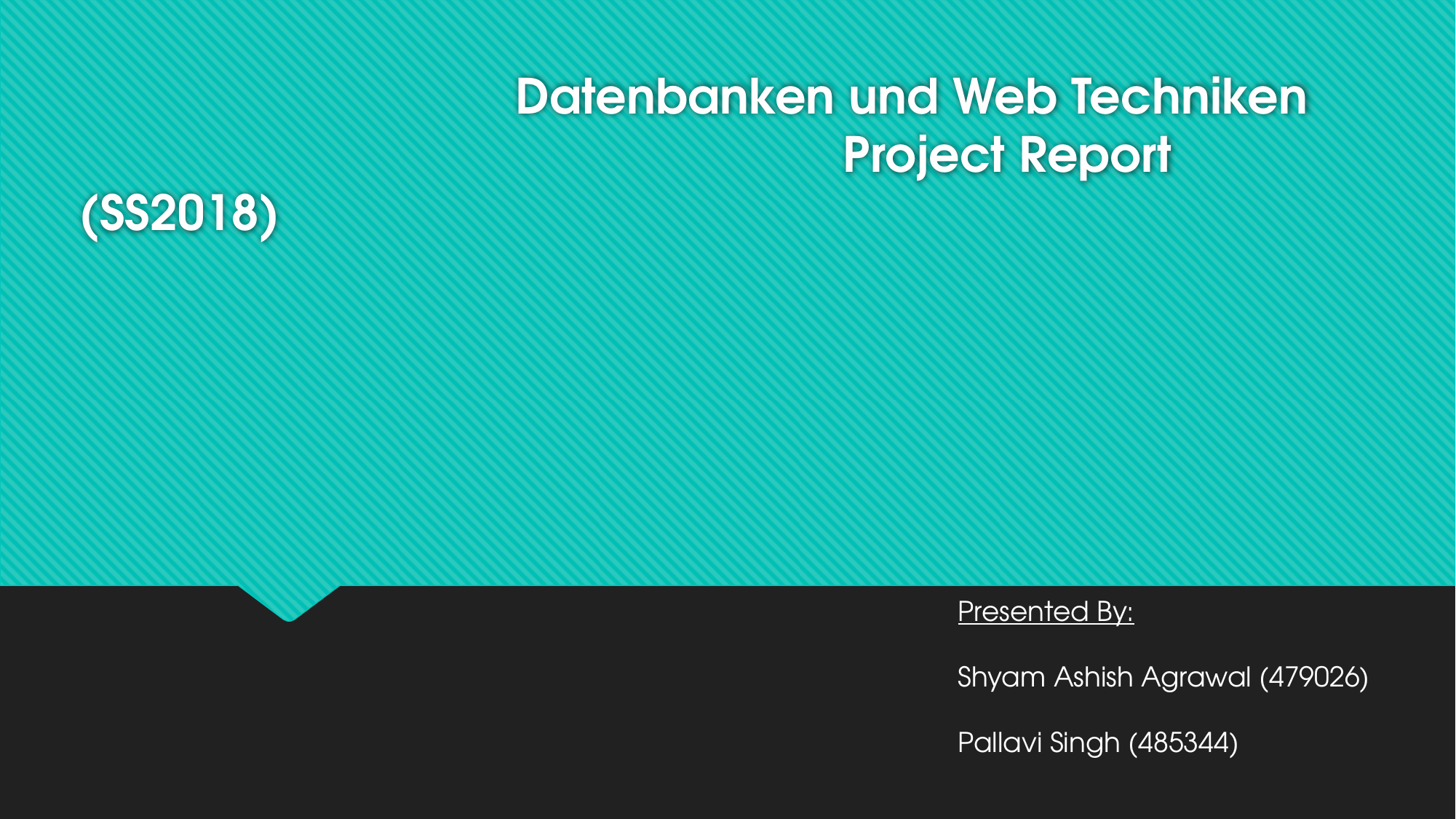

# Datenbanken und Web Techniken Project Report (SS2018)

Presented By:

Shyam Ashish Agrawal (479026)

Pallavi Singh (485344)